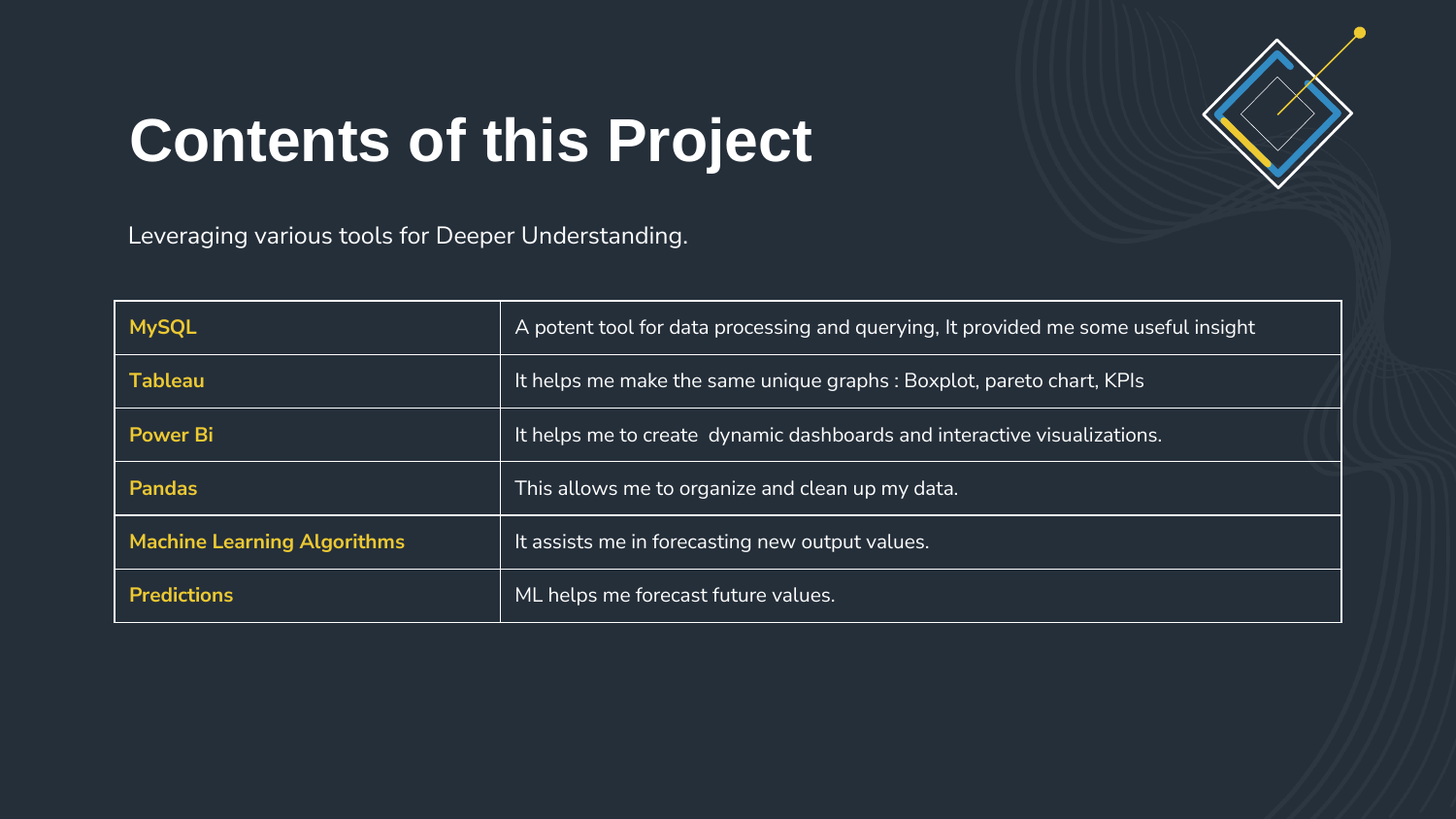

# Contents of this Project
Leveraging various tools for Deeper Understanding.

| MySQL | A potent tool for data processing and querying, It provided me some useful insight |
| --- | --- |
| Tableau | It helps me make the same unique graphs : Boxplot, pareto chart, KPIs |
| Power Bi | It helps me to create dynamic dashboards and interactive visualizations. |
| Pandas | This allows me to organize and clean up my data. |
| Machine Learning Algorithms | It assists me in forecasting new output values. |
| Predictions | ML helps me forecast future values. |